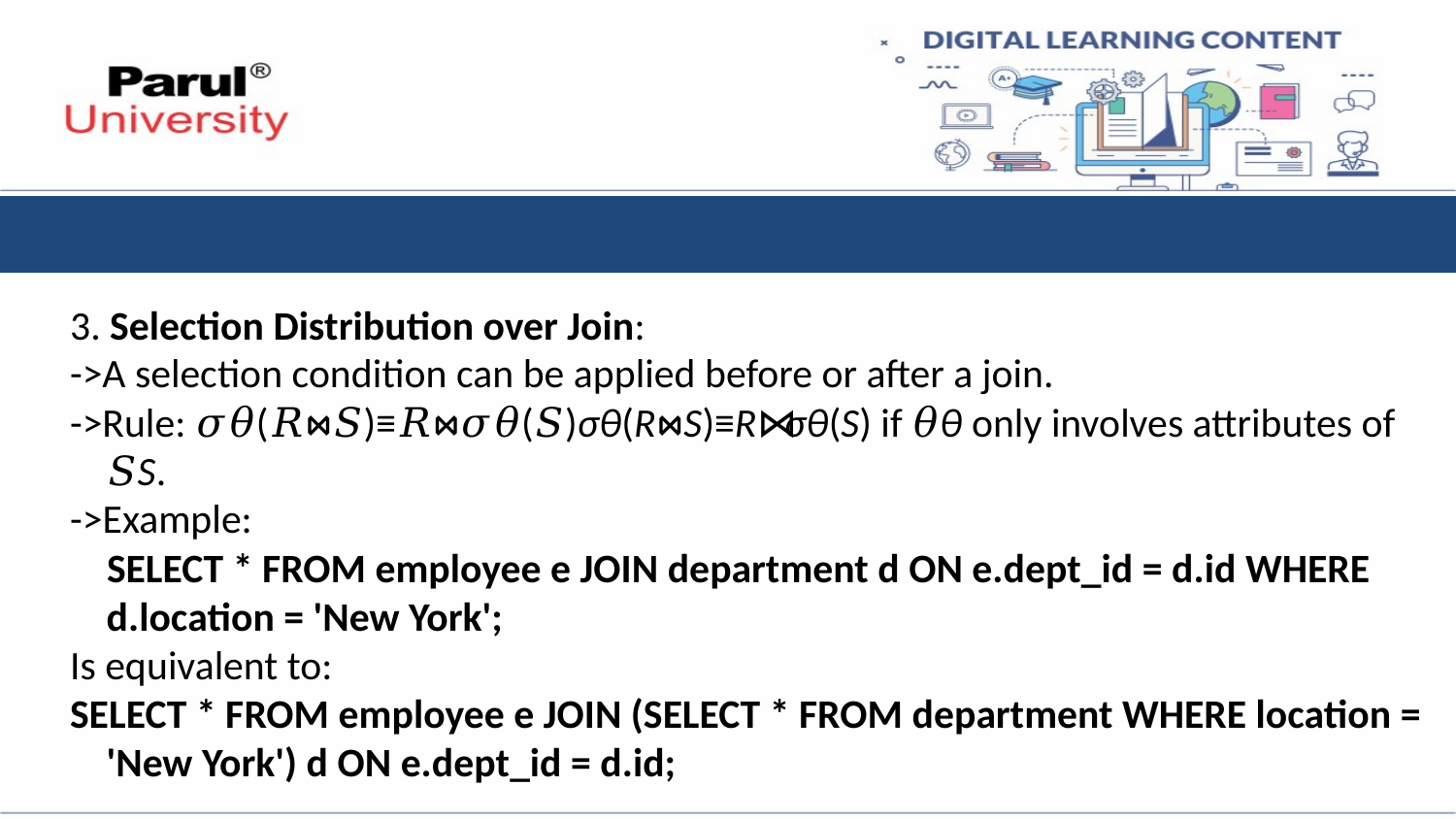

3. Selection Distribution over Join:
->A selection condition can be applied before or after a join.
->Rule: 𝜎𝜃(𝑅⋈𝑆)≡𝑅⋈𝜎𝜃(𝑆)σθ​(R⋈S)≡R⋈σθ​(S) if 𝜃θ only involves attributes of 𝑆S.
->Example:
    SELECT * FROM employee e JOIN department d ON e.dept_id = d.id WHERE d.location = 'New York';
Is equivalent to:
SELECT * FROM employee e JOIN (SELECT * FROM department WHERE location = 'New York') d ON e.dept_id = d.id;